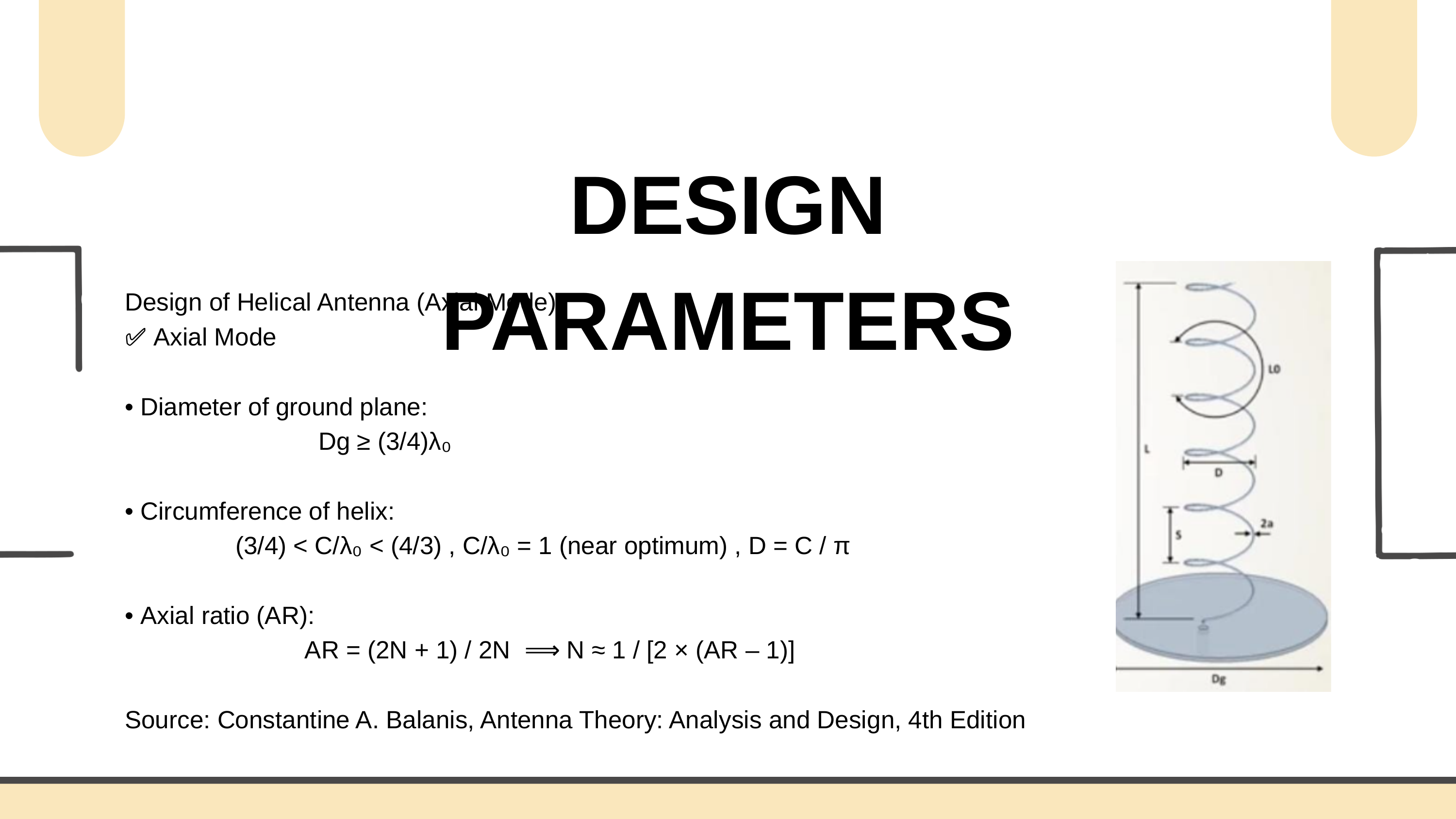

DESIGN PARAMETERS

Design of Helical Antenna (Axial Mode)
✅ Axial Mode

• Diameter of ground plane:
                            Dg ≥ (3/4)λ₀

• Circumference of helix:
                (3/4) < C/λ₀ < (4/3) , C/λ₀ = 1 (near optimum) , D = C / π

• Axial ratio (AR):
                          AR = (2N + 1) / 2N  ⟹ N ≈ 1 / [2 × (AR – 1)]

Source: Constantine A. Balanis, Antenna Theory: Analysis and Design, 4th Edition